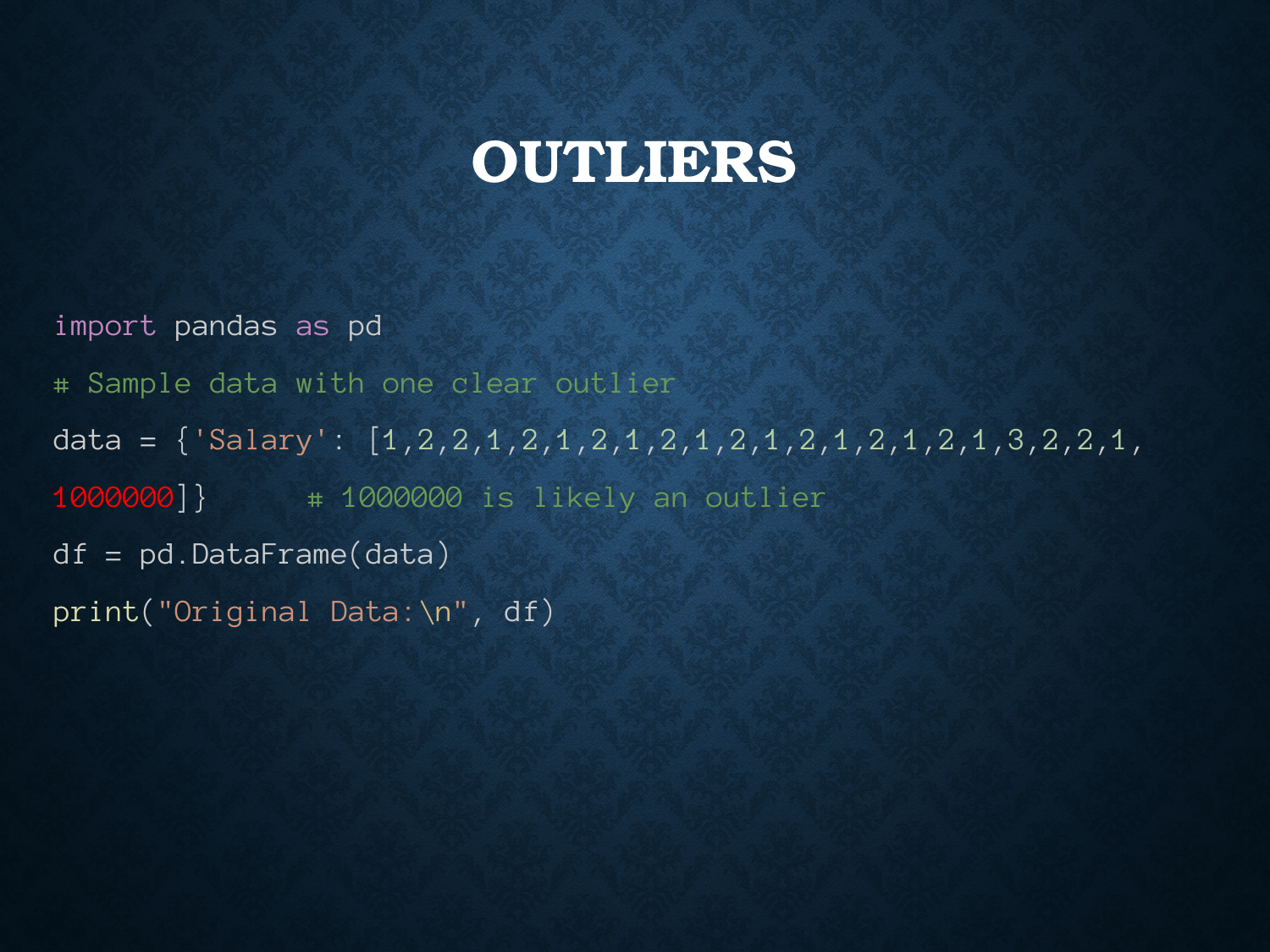

# Outliers
import pandas as pd
# Sample data with one clear outlier
data = {'Salary': [1,2,2,1,2,1,2,1,2,1,2,1,2,1,2,1,2,1,3,2,2,1, 1000000]}	# 1000000 is likely an outlier
df = pd.DataFrame(data)
print("Original Data:\n", df)